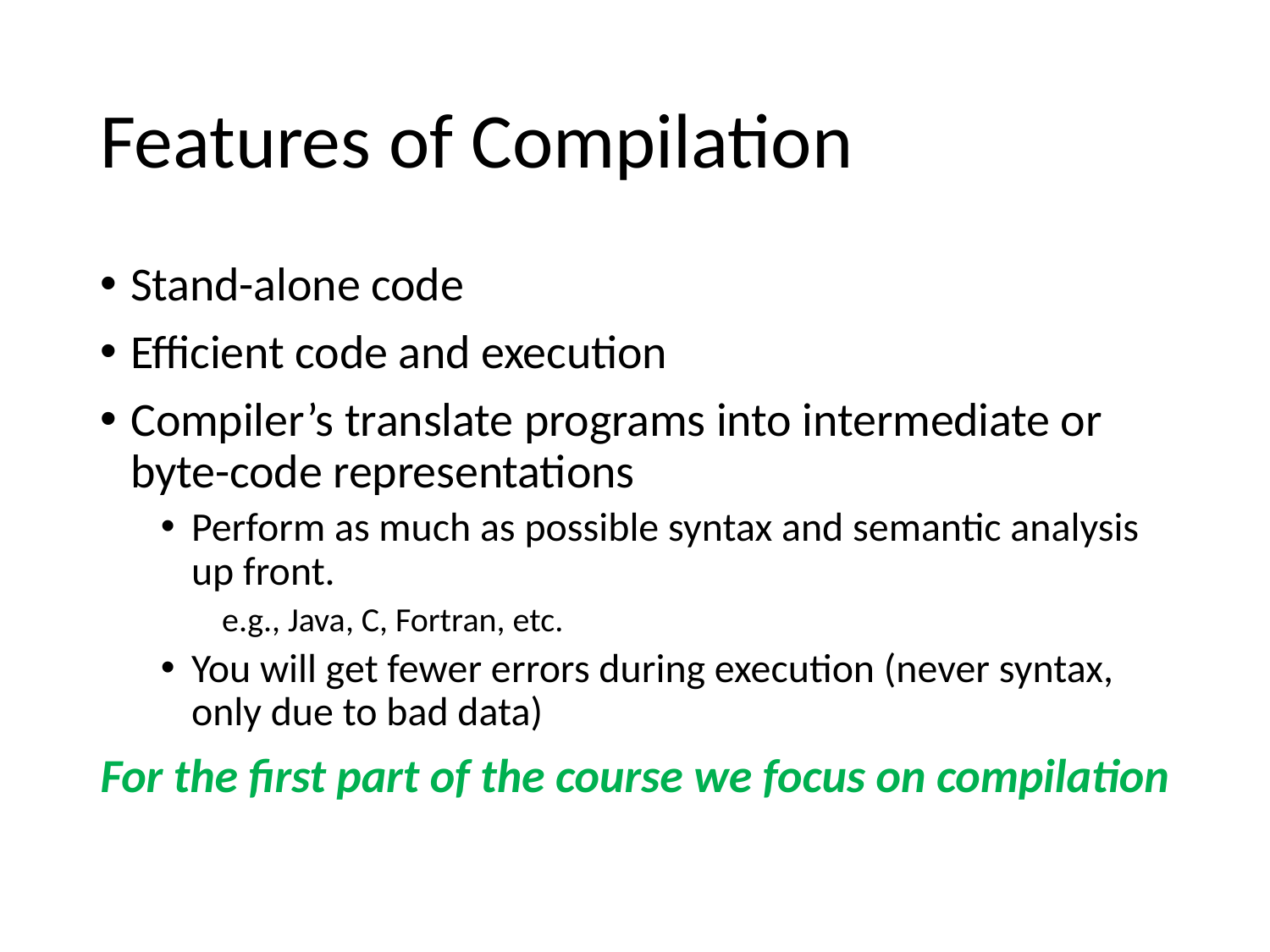

# Features of Compilation
Stand-alone code
Efficient code and execution
Compiler’s translate programs into intermediate or byte-code representations
Perform as much as possible syntax and semantic analysis up front.
e.g., Java, C, Fortran, etc.
You will get fewer errors during execution (never syntax, only due to bad data)
For the first part of the course we focus on compilation